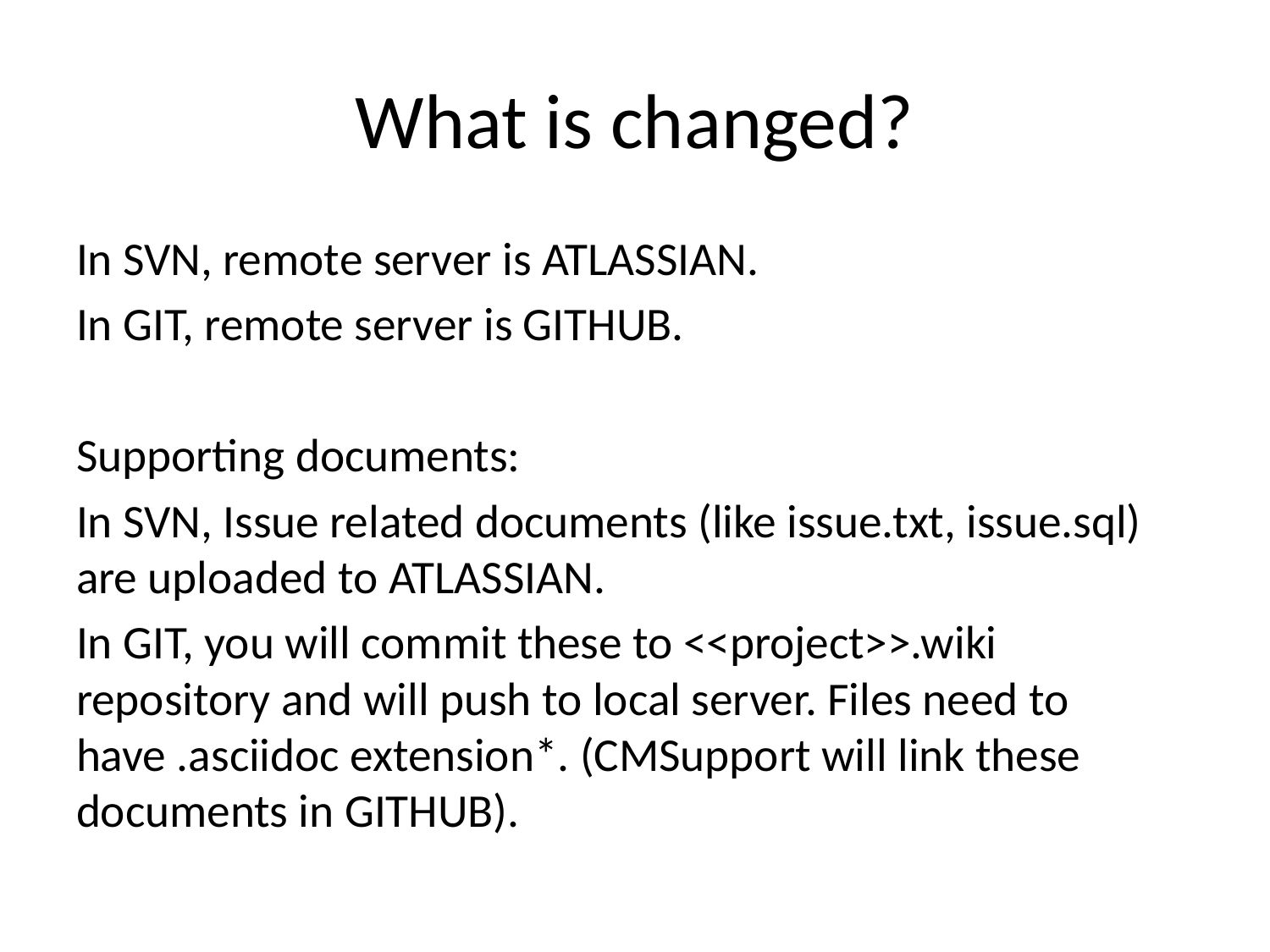

# What is changed?
In SVN, remote server is ATLASSIAN.
In GIT, remote server is GITHUB.

Supporting documents:
In SVN, Issue related documents (like issue.txt, issue.sql) are uploaded to ATLASSIAN.
In GIT, you will commit these to <<project>>.wiki repository and will push to local server. Files need to have .asciidoc extension*. (CMSupport will link these documents in GITHUB).